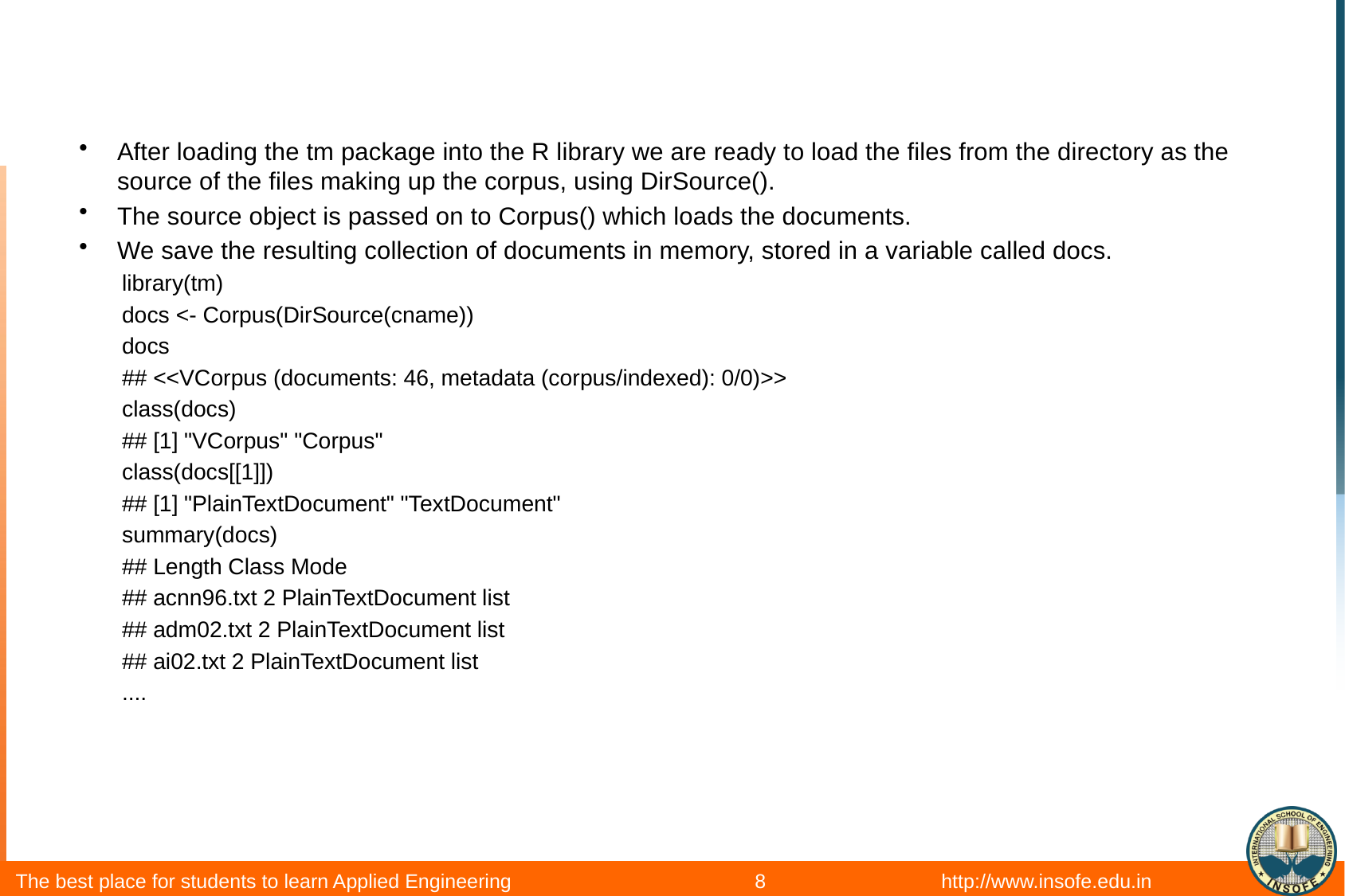

#
After loading the tm package into the R library we are ready to load the files from the directory as the source of the files making up the corpus, using DirSource().
The source object is passed on to Corpus() which loads the documents.
We save the resulting collection of documents in memory, stored in a variable called docs.
library(tm)
docs <- Corpus(DirSource(cname))
docs
## <<VCorpus (documents: 46, metadata (corpus/indexed): 0/0)>>
class(docs)
## [1] "VCorpus" "Corpus"
class(docs[[1]])
## [1] "PlainTextDocument" "TextDocument"
summary(docs)
## Length Class Mode
## acnn96.txt 2 PlainTextDocument list
## adm02.txt 2 PlainTextDocument list
## ai02.txt 2 PlainTextDocument list
....